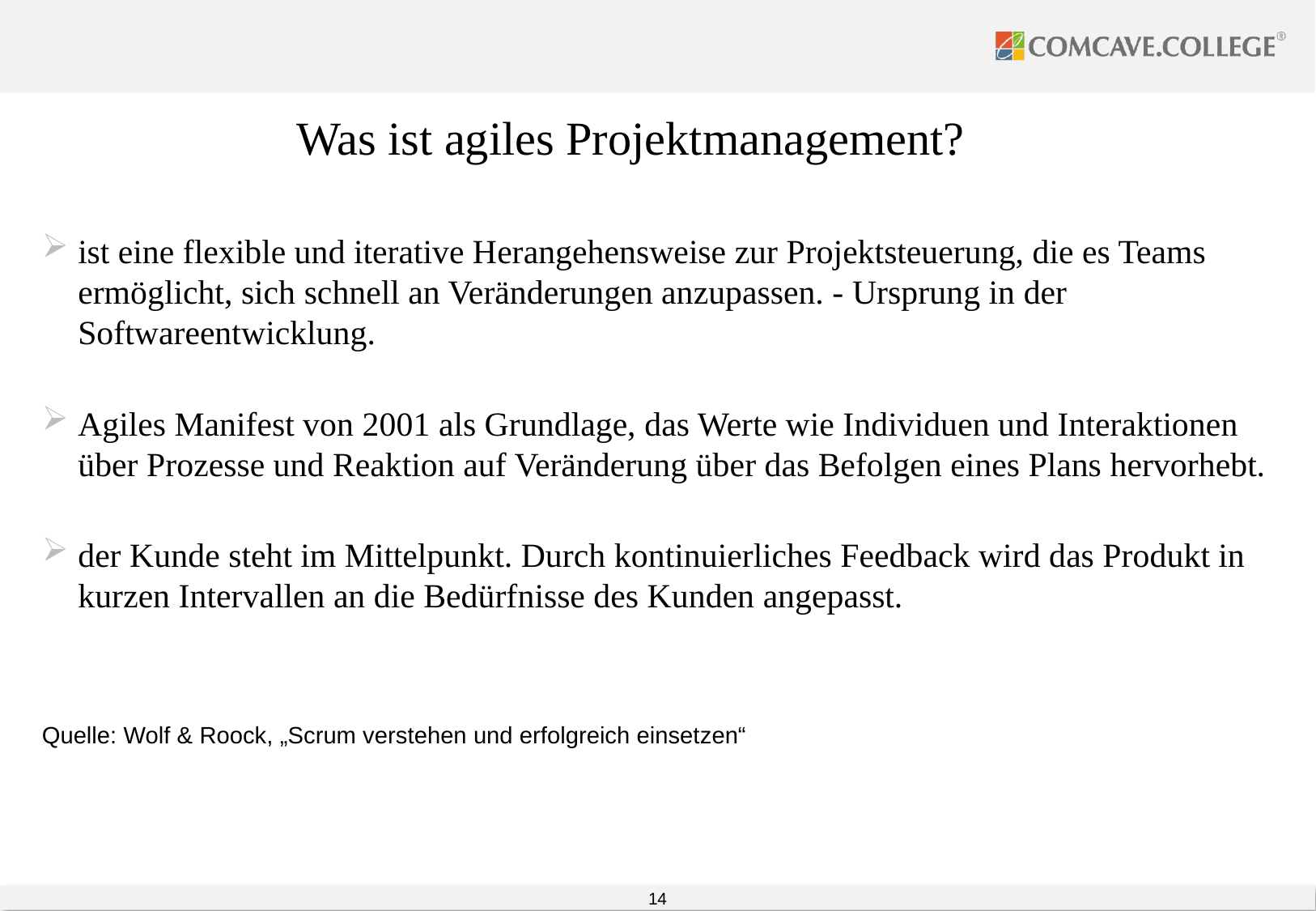

#
Was ist agiles Projektmanagement?

ist eine flexible und iterative Herangehensweise zur Projektsteuerung, die es Teams ermöglicht, sich schnell an Veränderungen anzupassen. - Ursprung in der Softwareentwicklung.

Agiles Manifest von 2001 als Grundlage, das Werte wie Individuen und Interaktionen über Prozesse und Reaktion auf Veränderung über das Befolgen eines Plans hervorhebt.

der Kunde steht im Mittelpunkt. Durch kontinuierliches Feedback wird das Produkt in kurzen Intervallen an die Bedürfnisse des Kunden angepasst.

Quelle: Wolf & Roock, „Scrum verstehen und erfolgreich einsetzen“​
14